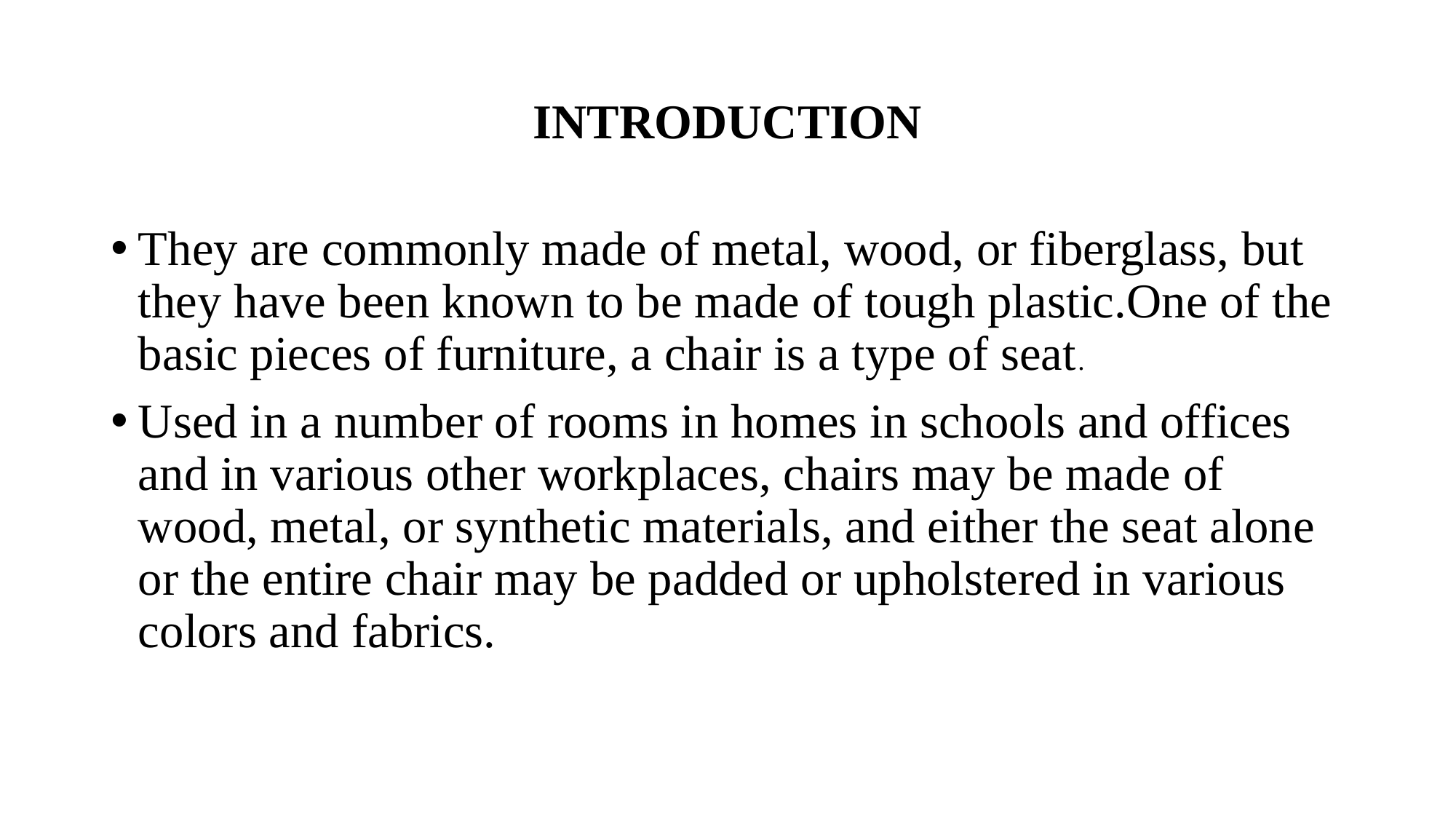

# INTRODUCTION
They are commonly made of metal, wood, or fiberglass, but they have been known to be made of tough plastic.One of the basic pieces of furniture, a chair is a type of seat.
Used in a number of rooms in homes in schools and offices and in various other workplaces, chairs may be made of wood, metal, or synthetic materials, and either the seat alone or the entire chair may be padded or upholstered in various colors and fabrics.